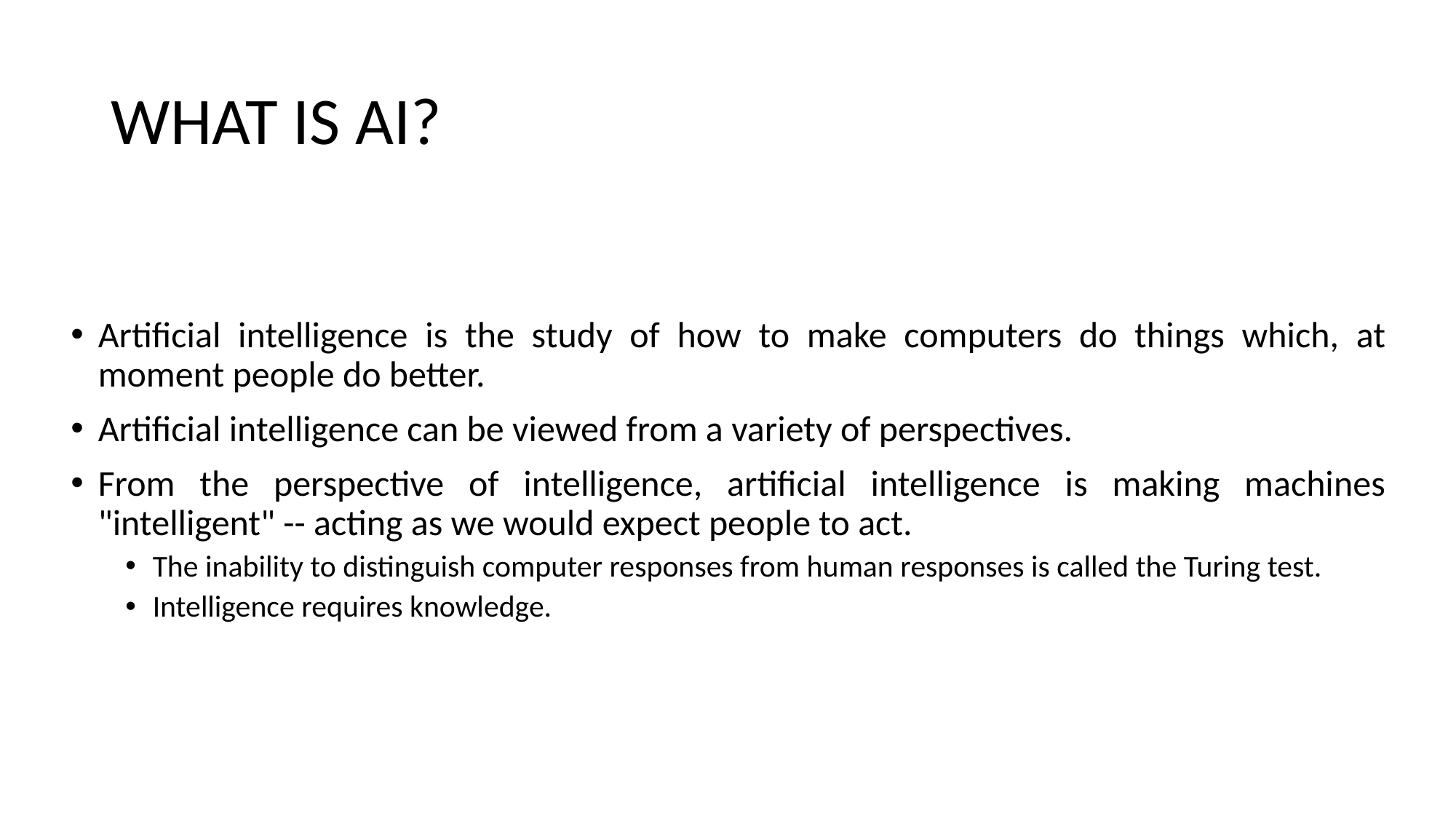

# WHAT IS AI?
Artificial intelligence is the study of how to make computers do things which, at moment people do better.
Artificial intelligence can be viewed from a variety of perspectives.
From the perspective of intelligence, artificial intelligence is making machines "intelligent" -- acting as we would expect people to act.
The inability to distinguish computer responses from human responses is called the Turing test.
Intelligence requires knowledge.